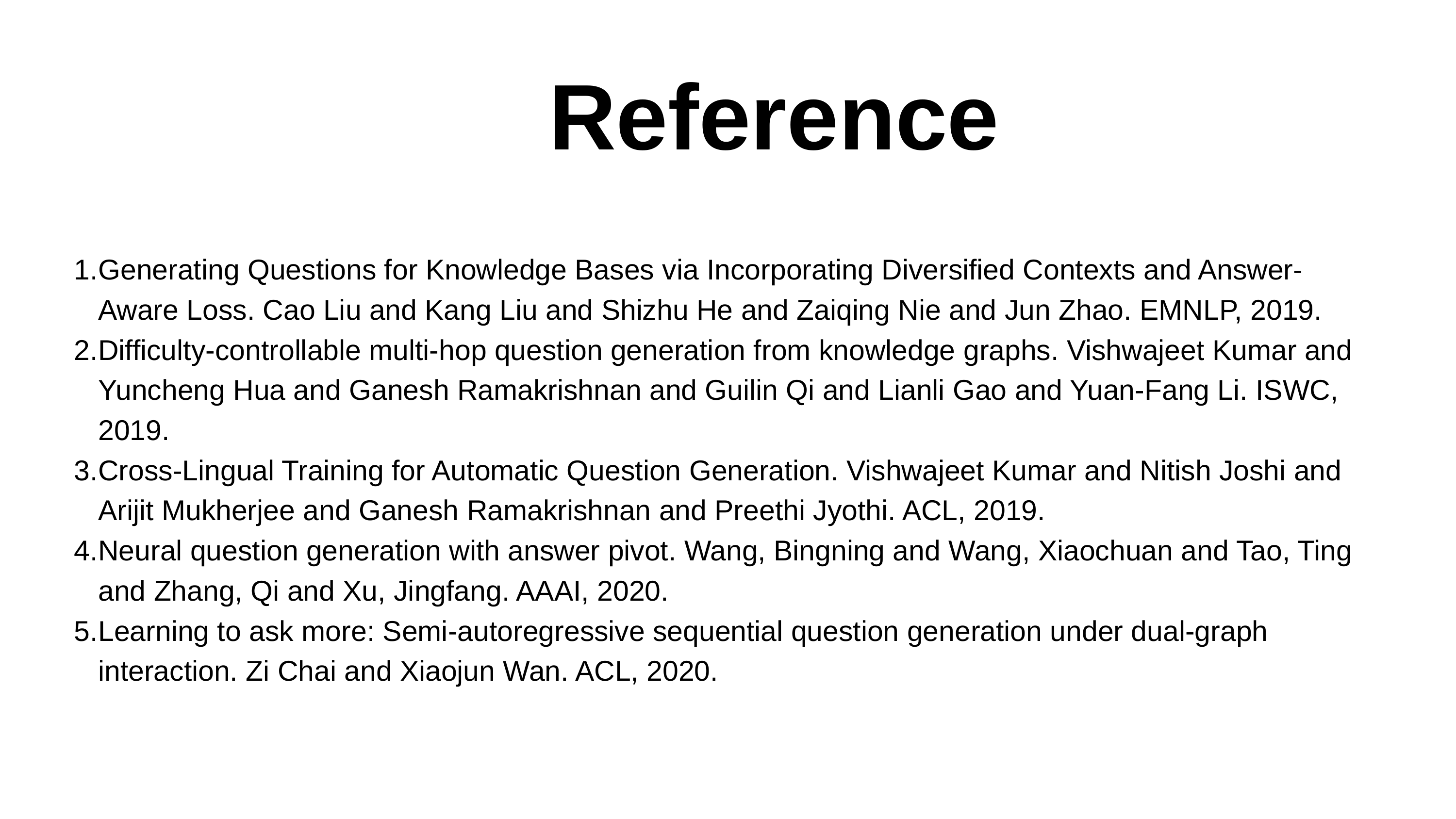

Reference
Generating Questions for Knowledge Bases via Incorporating Diversified Contexts and Answer-Aware Loss. Cao Liu and Kang Liu and Shizhu He and Zaiqing Nie and Jun Zhao. EMNLP, 2019.
Difficulty-controllable multi-hop question generation from knowledge graphs. Vishwajeet Kumar and Yuncheng Hua and Ganesh Ramakrishnan and Guilin Qi and Lianli Gao and Yuan-Fang Li. ISWC, 2019.
Cross-Lingual Training for Automatic Question Generation. Vishwajeet Kumar and Nitish Joshi and Arijit Mukherjee and Ganesh Ramakrishnan and Preethi Jyothi. ACL, 2019.
Neural question generation with answer pivot. Wang, Bingning and Wang, Xiaochuan and Tao, Ting and Zhang, Qi and Xu, Jingfang. AAAI, 2020.
Learning to ask more: Semi-autoregressive sequential question generation under dual-graph interaction. Zi Chai and Xiaojun Wan. ACL, 2020.